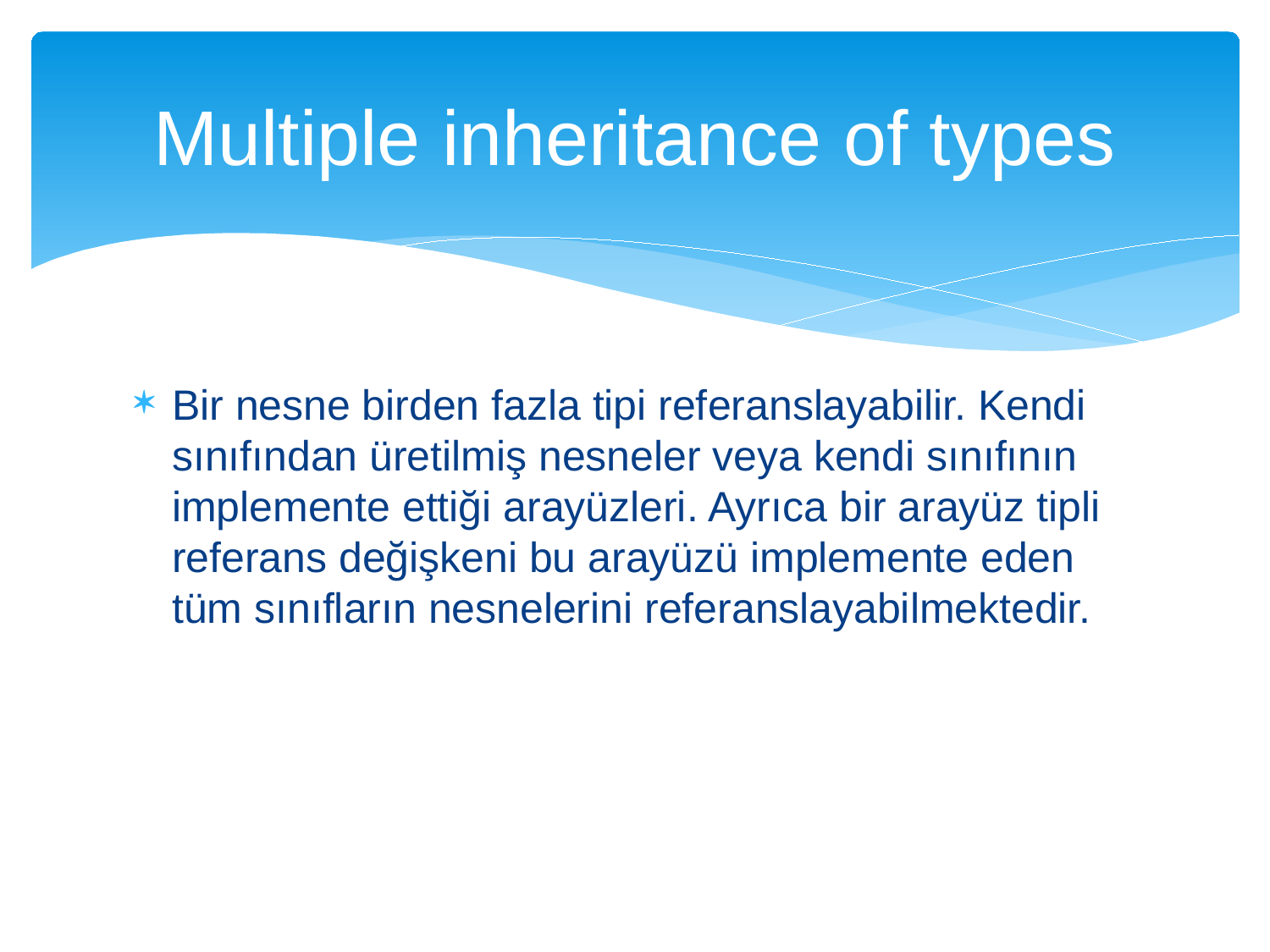

# Multiple inheritance of types
Bir nesne birden fazla tipi referanslayabilir. Kendi sınıfından üretilmiş nesneler veya kendi sınıfının implemente ettiği arayüzleri. Ayrıca bir arayüz tipli referans değişkeni bu arayüzü implemente eden tüm sınıfların nesnelerini referanslayabilmektedir.